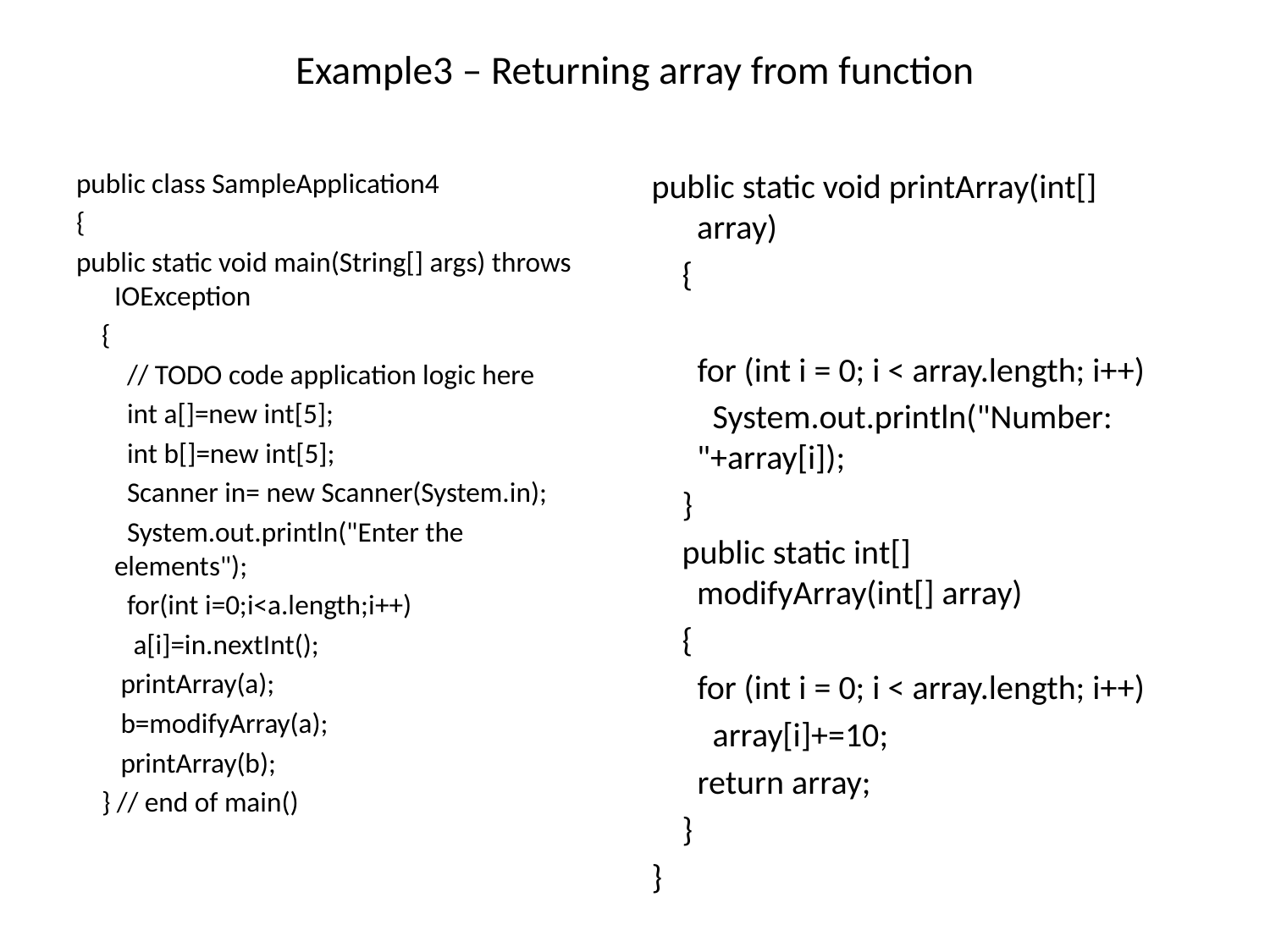

# Example3 – Returning array from function
public class SampleApplication4
{
public static void main(String[] args) throws IOException
    {
        // TODO code application logic here
        int a[]=new int[5];
        int b[]=new int[5];
        Scanner in= new Scanner(System.in);
        System.out.println("Enter the elements");
        for(int i=0;i<a.length;i++)
         a[i]=in.nextInt();
       printArray(a);
       b=modifyArray(a);
       printArray(b);
    } // end of main()

public static void printArray(int[] array)
    {

      for (int i = 0; i < array.length; i++)
        System.out.println("Number: "+array[i]);
    }
    public static int[] modifyArray(int[] array)
    {
      for (int i = 0; i < array.length; i++)
        array[i]+=10;
      return array;
    }
}